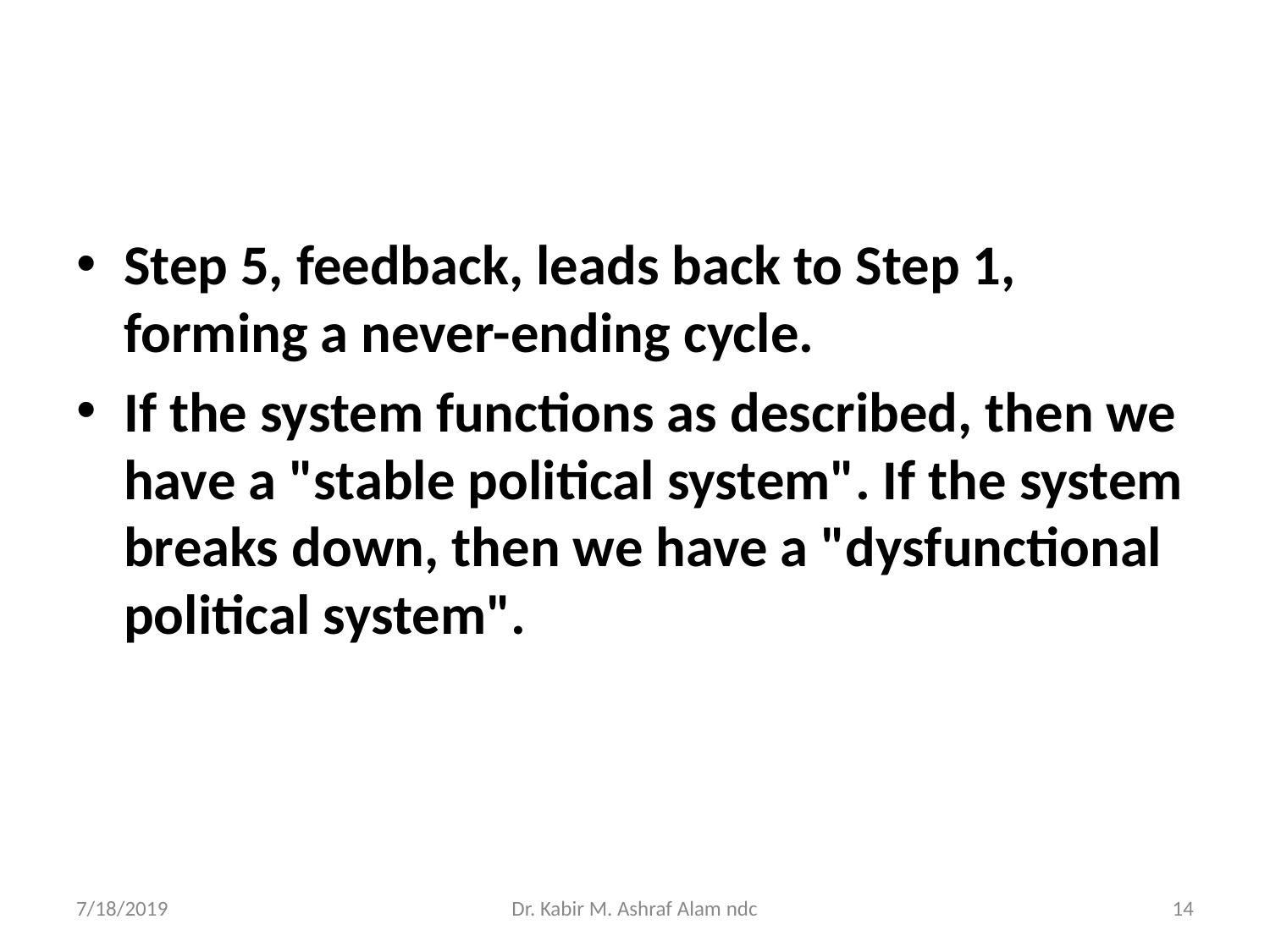

#
Step 5, feedback, leads back to Step 1, forming a never-ending cycle.
If the system functions as described, then we have a "stable political system". If the system breaks down, then we have a "dysfunctional political system".

7/18/2019
Dr. Kabir M. Ashraf Alam ndc
14